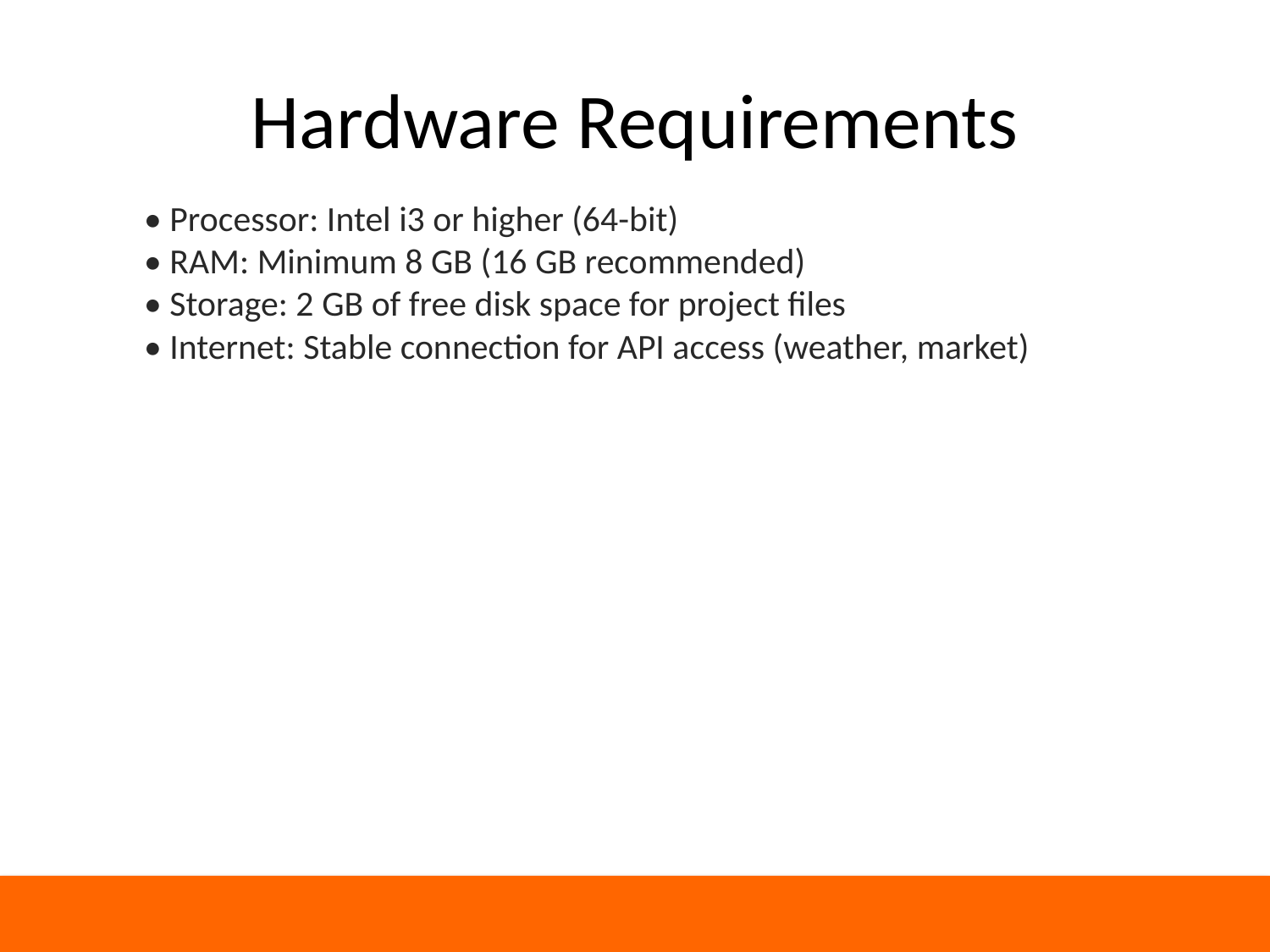

# Hardware Requirements
• Processor: Intel i3 or higher (64-bit)
• RAM: Minimum 8 GB (16 GB recommended)
• Storage: 2 GB of free disk space for project files
• Internet: Stable connection for API access (weather, market)